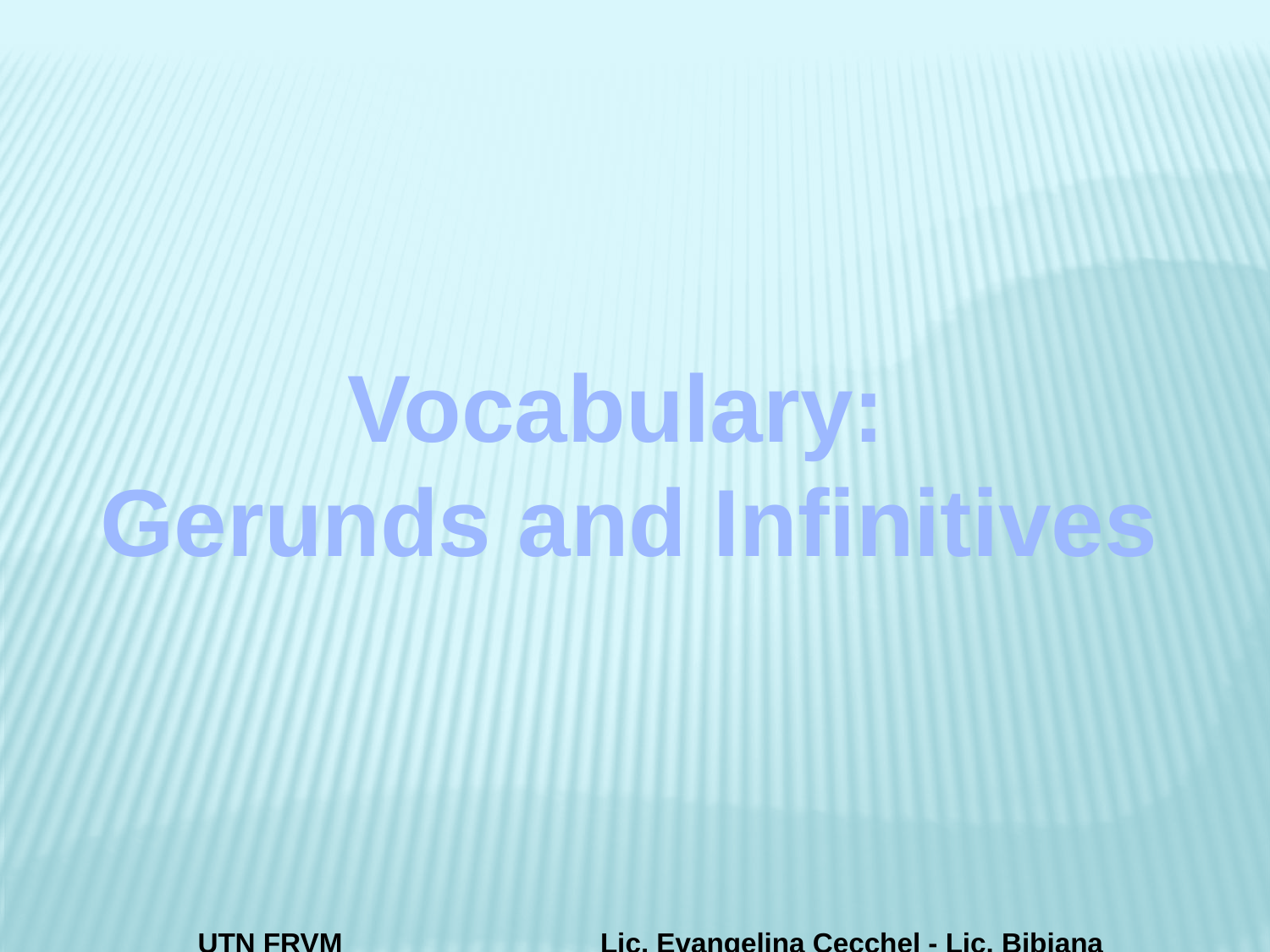

Vocabulary:
Gerunds and Infinitives

UTN FRVM                                 Lic. Evangelina Cecchel - Lic. Bibiana Fernandez